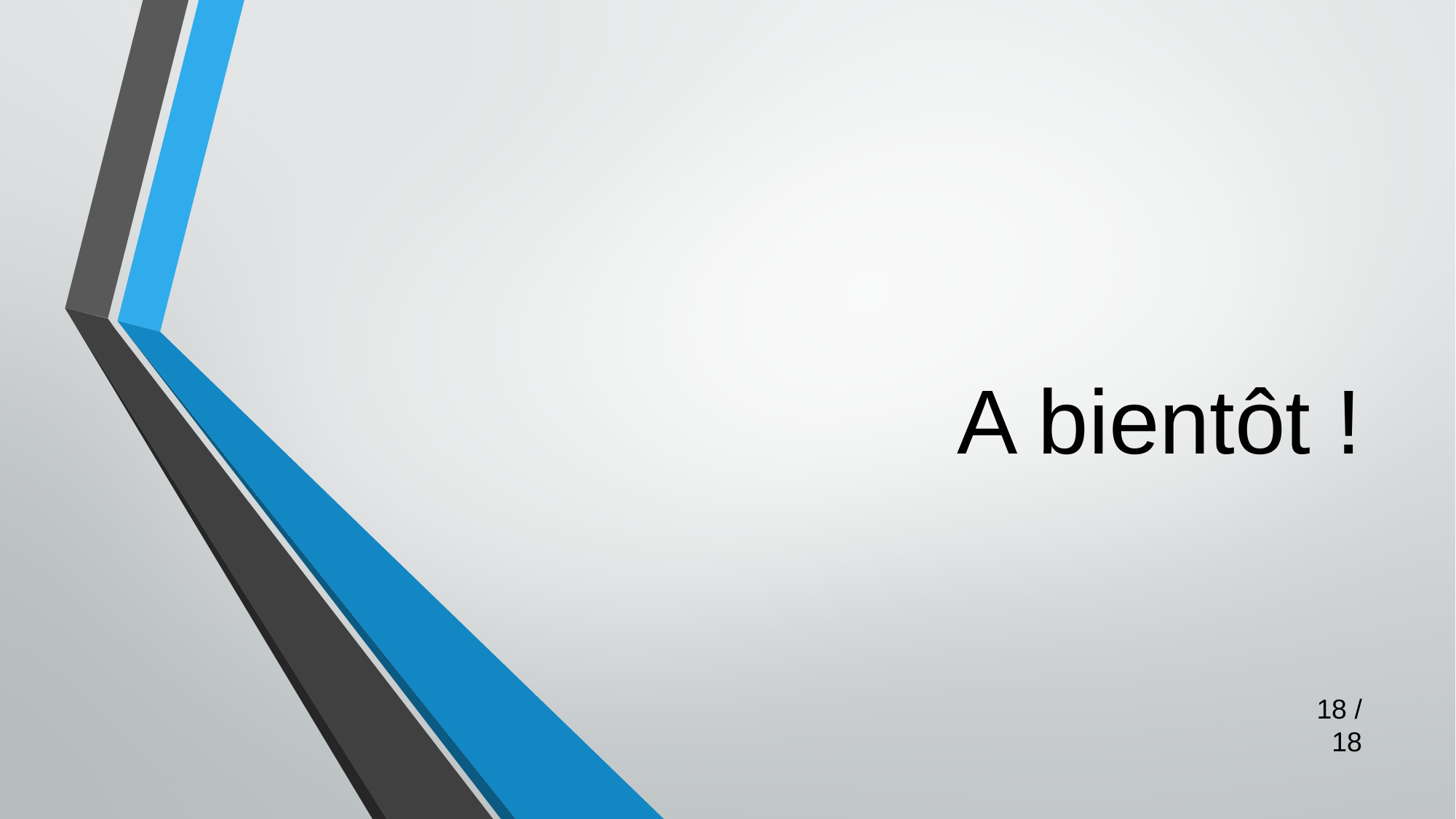

# A bientôt !
18 / 18